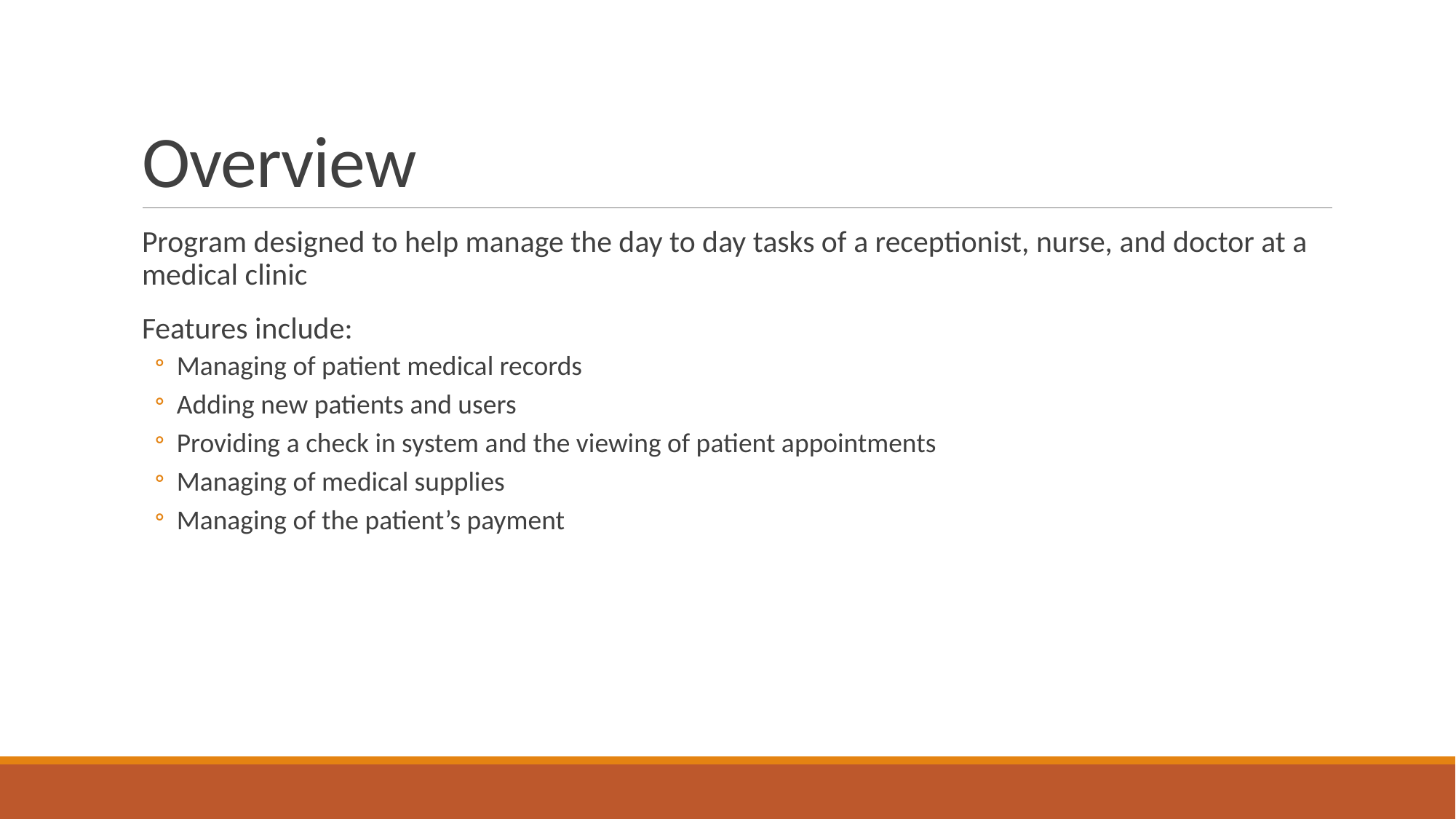

# Overview
Program designed to help manage the day to day tasks of a receptionist, nurse, and doctor at a medical clinic
Features include:
Managing of patient medical records
Adding new patients and users
Providing a check in system and the viewing of patient appointments
Managing of medical supplies
Managing of the patient’s payment